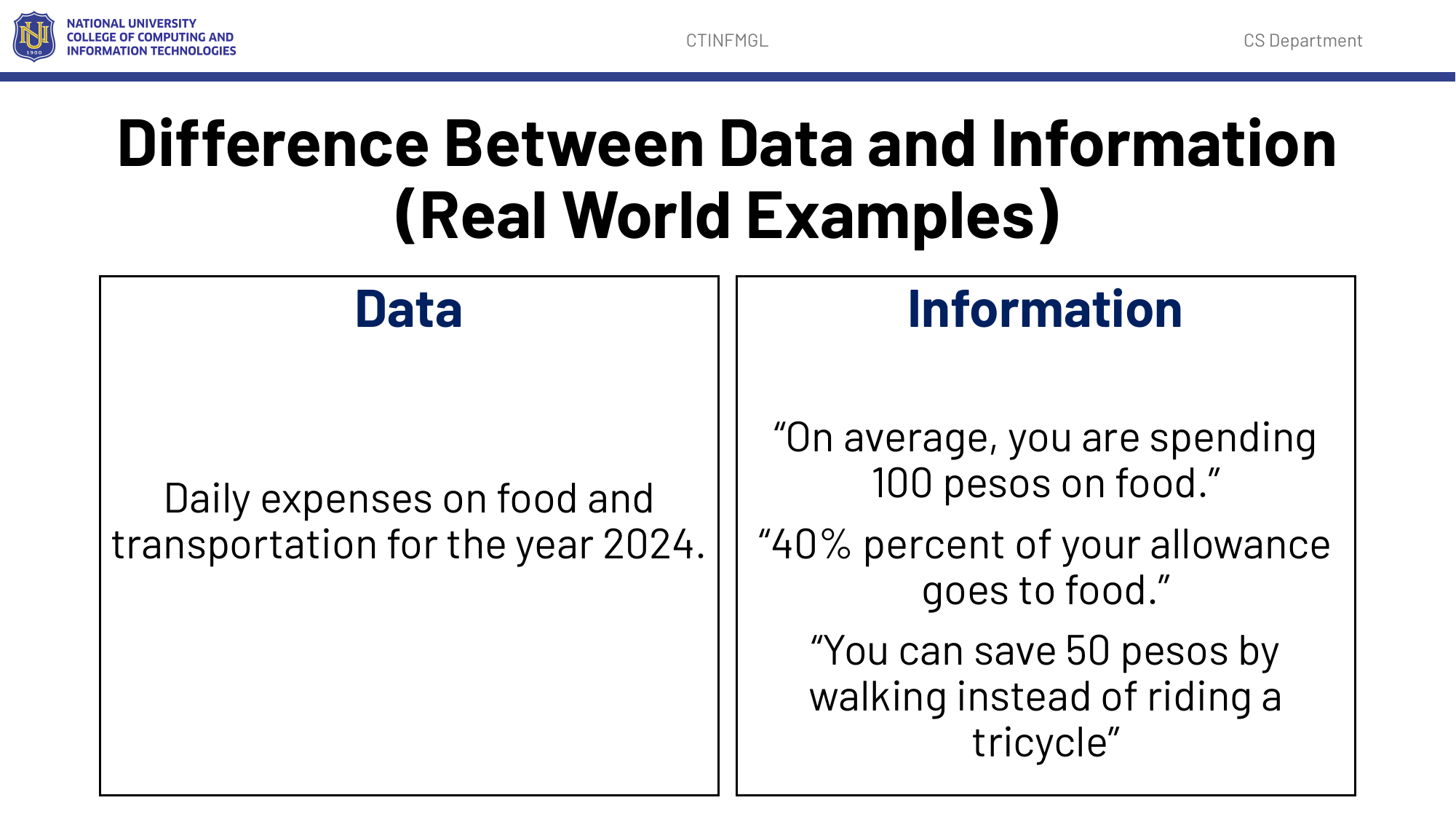

# Difference Between Data and Information (Real World Examples)
Data

Daily expenses on food and transportation for the year 2024.
Information

“On average, you are spending 100 pesos on food.”
“40% percent of your allowance goes to food.”
“You can save 50 pesos by walking instead of riding a tricycle”